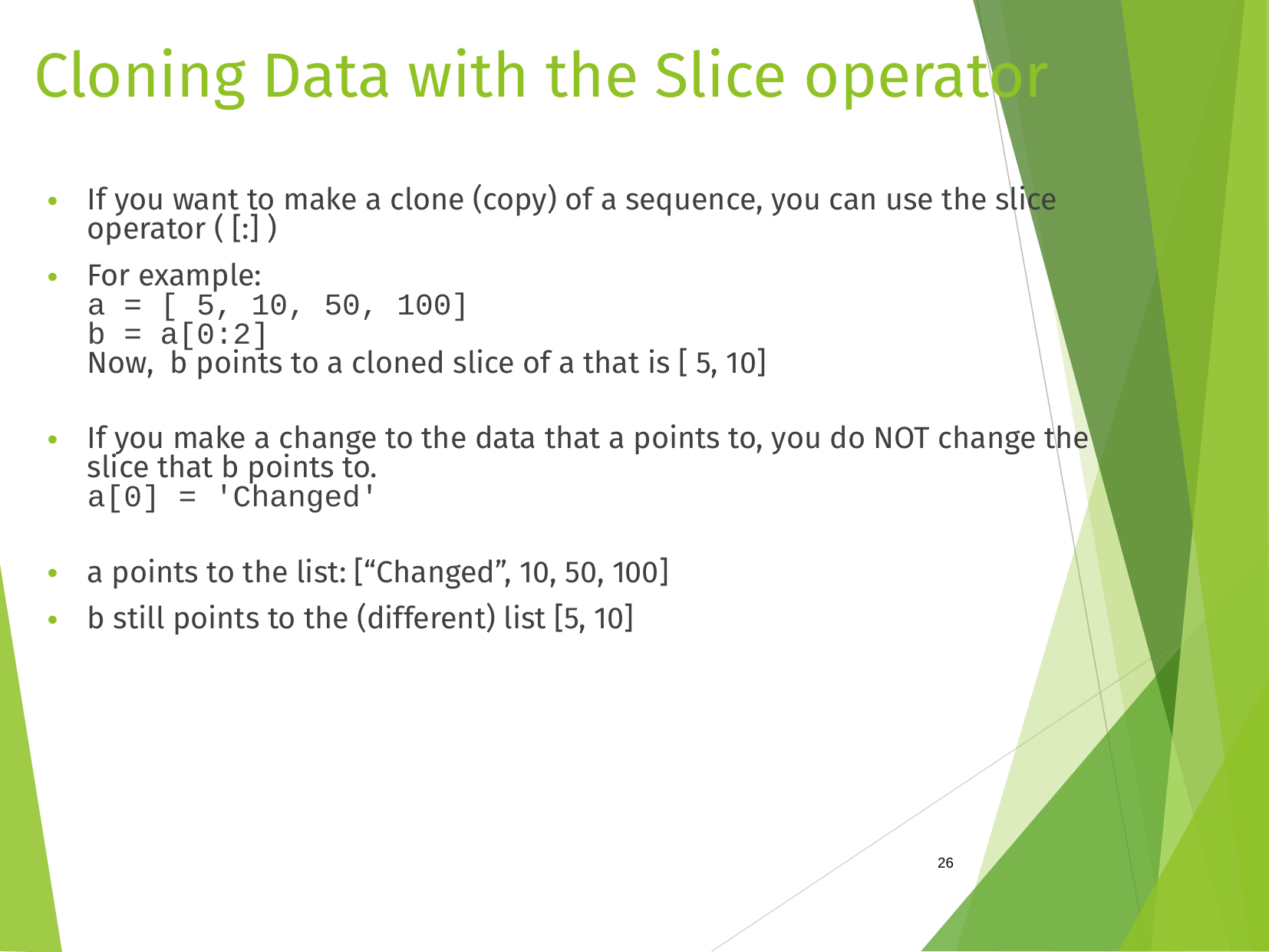

# Cloning Data with the Slice operator
If you want to make a clone (copy) of a sequence, you can use the slice operator ( [:] )‏
For example:
a = [ 5, 10, 50, 100]
b = a[0:2]
Now,  b points to a cloned slice of a that is [ 5, 10]
If you make a change to the data that a points to, you do NOT change the slice that b points to.
a[0] = 'Changed'
a points to the list: [“Changed”, 10, 50, 100]
b still points to the (different) list [5, 10]
26